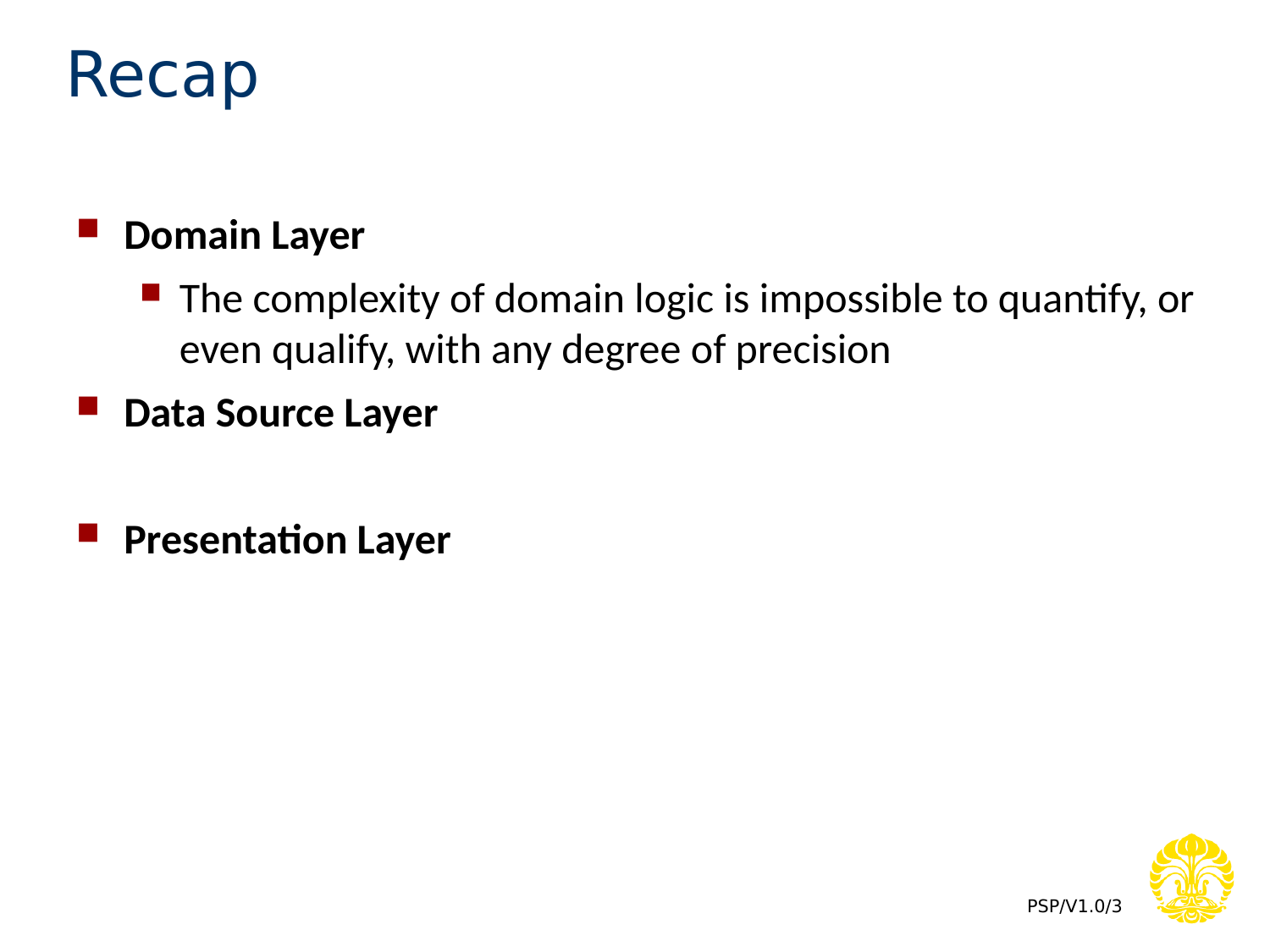

# Recap

Domain Layer
The complexity of domain logic is impossible to quantify, or even qualify, with any degree of precision
Data Source Layer

Presentation Layer